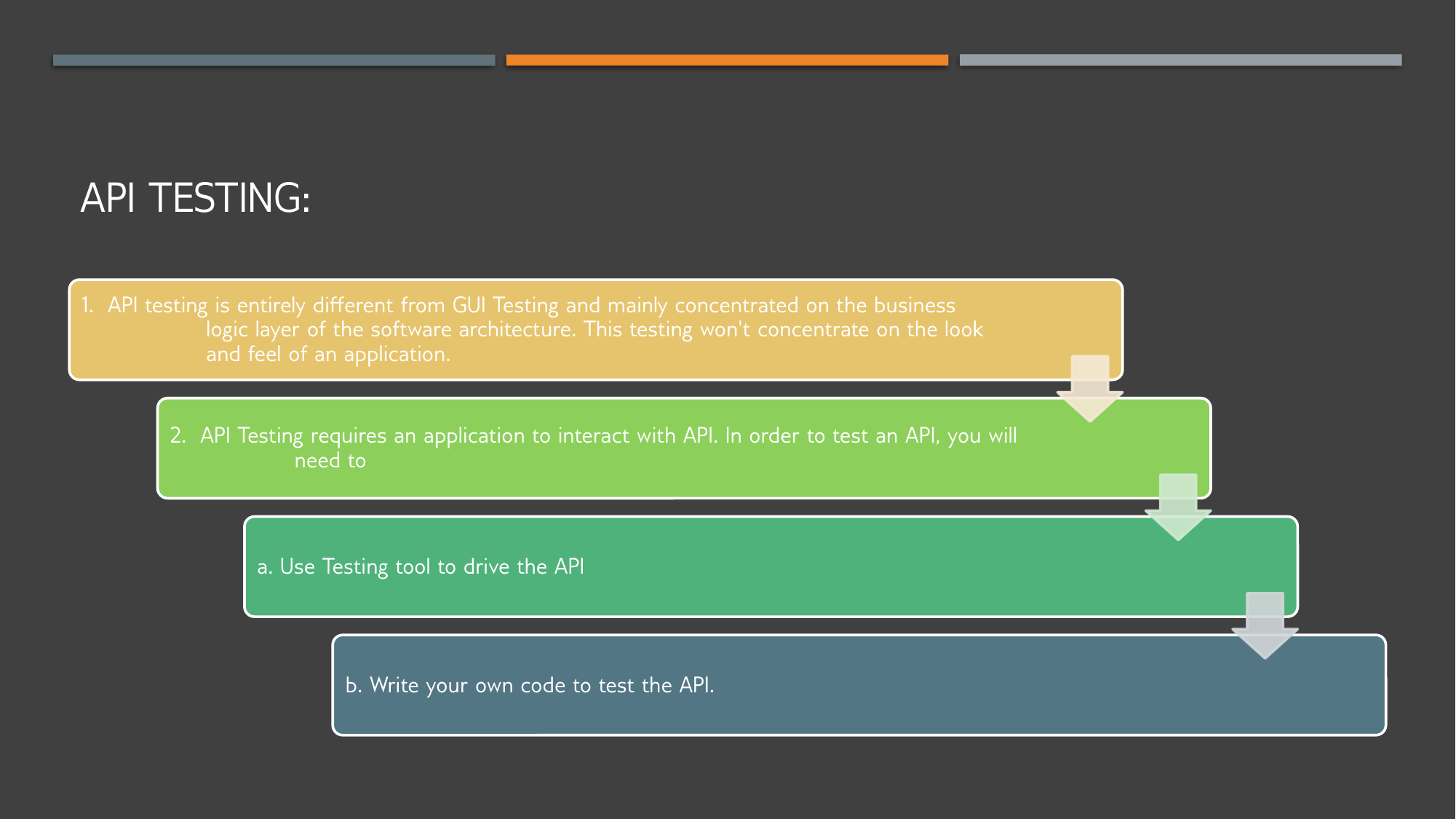

# API Testing:
1.  API testing is entirely different from GUI Testing and mainly concentrated on the business
                  logic layer of the software architecture. This testing won't concentrate on the look
                  and feel of an application.
2.  API Testing requires an application to interact with API. In order to test an API, you will
                  need to
a. Use Testing tool to drive the API
b. Write your own code to test the API.